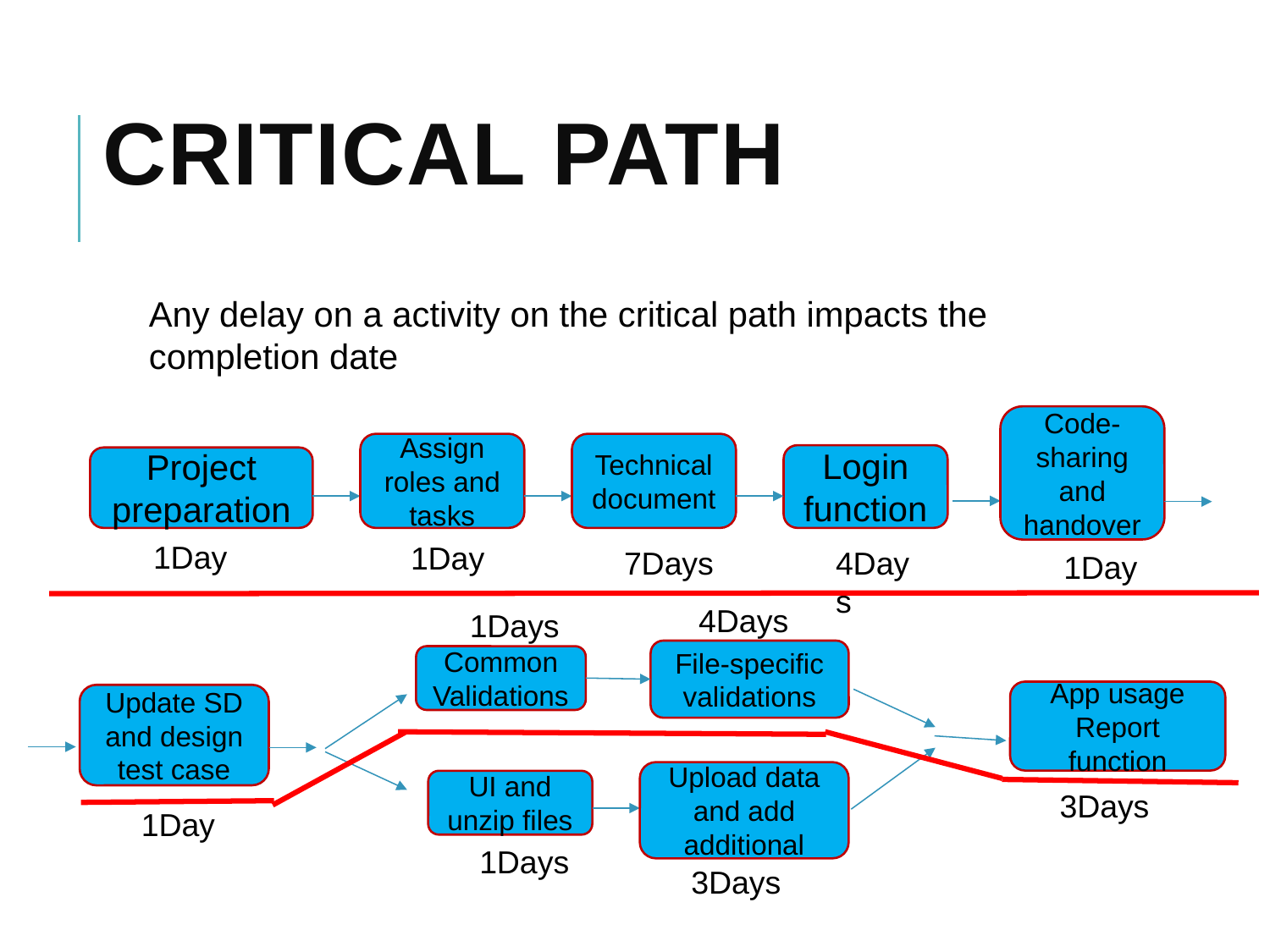

# Critical path
Any delay on a activity on the critical path impacts the completion date
Code-sharing and handover
Assign roles and tasks
Technical document
Login function
Project preparation
1Day
1Day
7Days
4Days
1Day
4Days
1Days
File-specific validations
Common Validations
App usage Report function
Update SD and design test case
Upload data and add additional
UI and unzip files
3Days
1Day
1Days
3Days